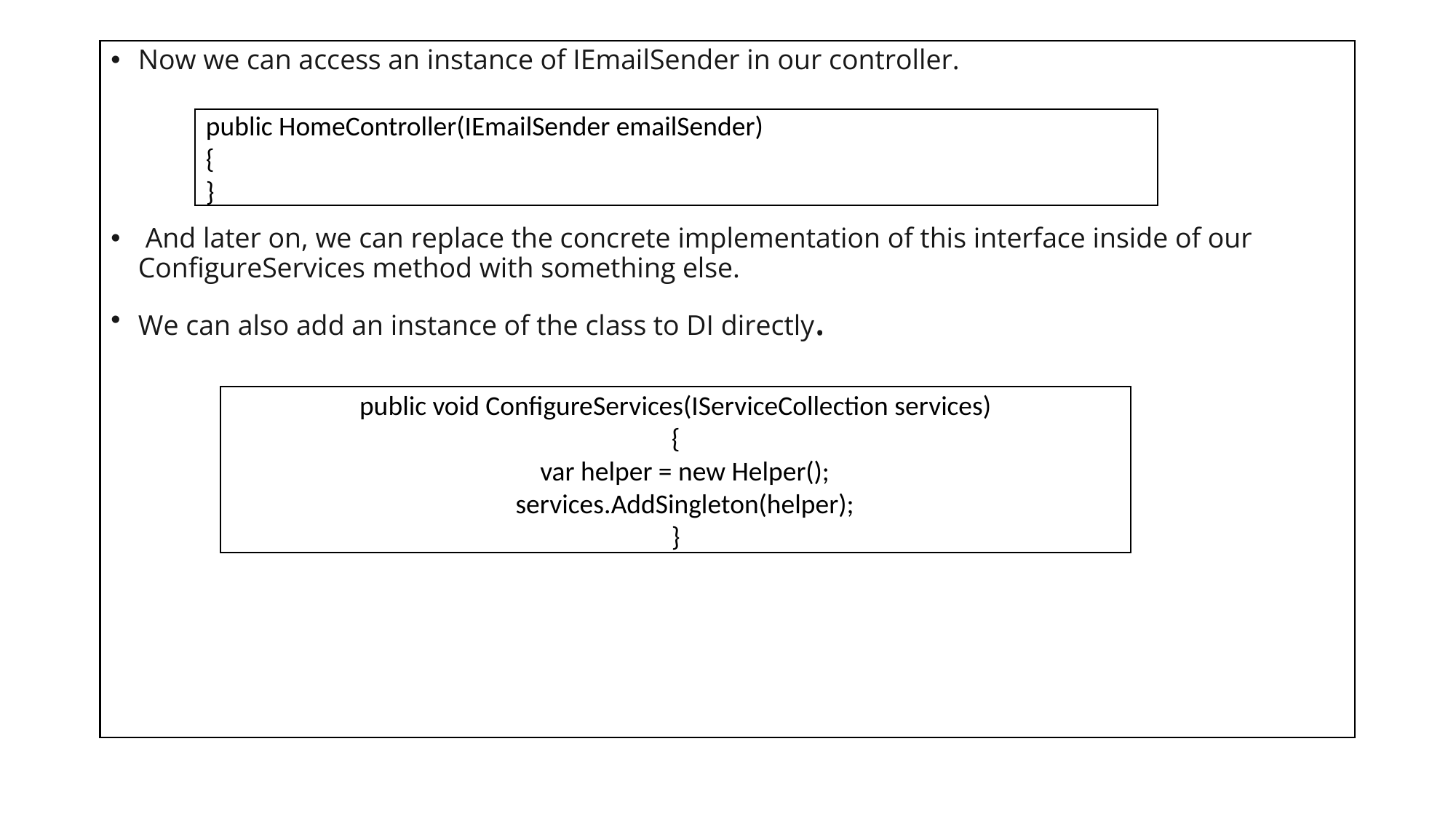

Now we can access an instance of IEmailSender in our controller.

 And later on, we can replace the concrete implementation of this interface inside of our ConfigureServices method with something else.
We can also add an instance of the class to DI directly.
public HomeController(IEmailSender emailSender)
{
}
public void ConfigureServices(IServiceCollection services)
{
   var helper = new Helper();
   services.AddSingleton(helper);
}